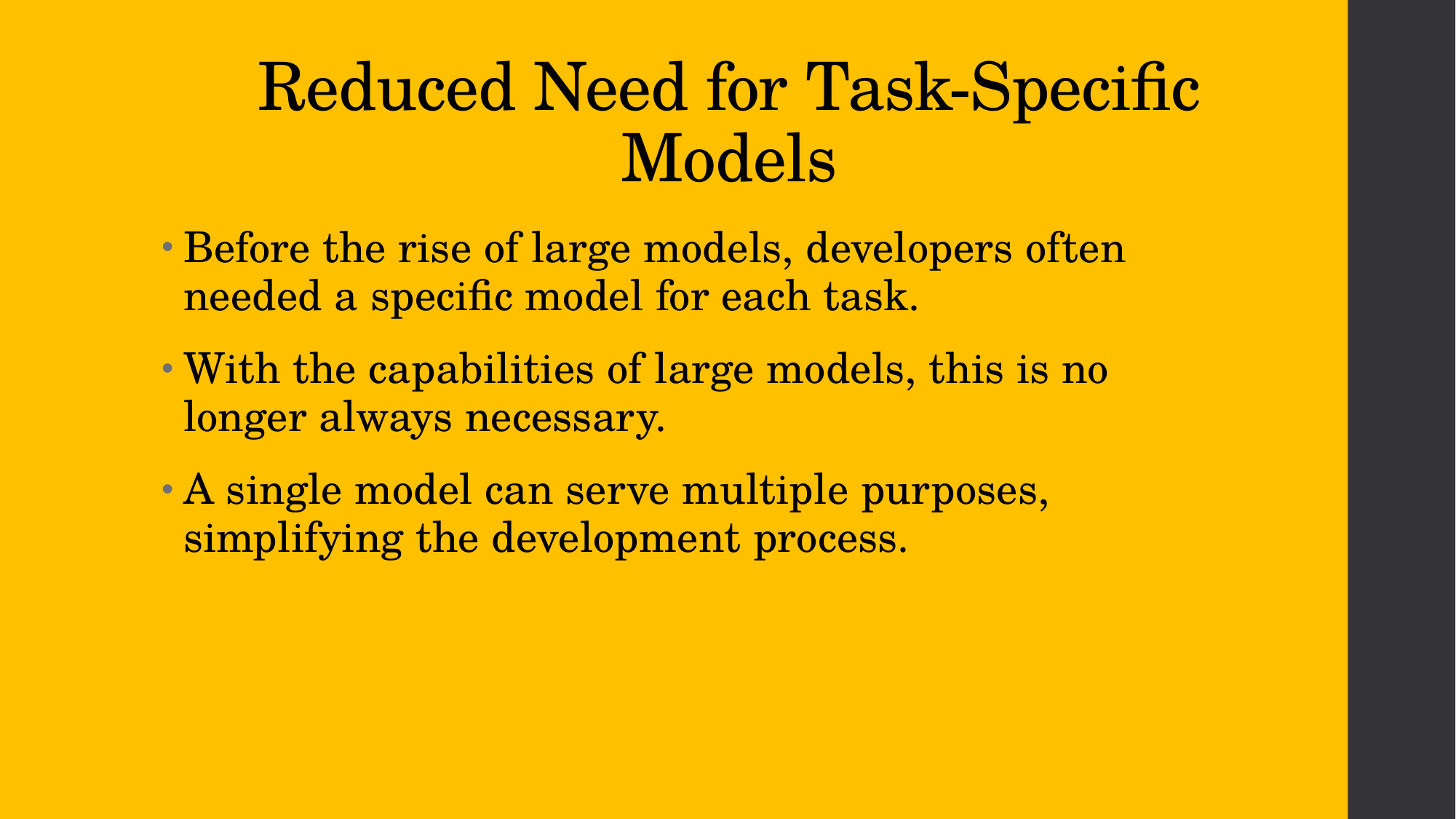

# Reduced Need for Task-Specific Models
Before the rise of large models, developers often needed a specific model for each task.
With the capabilities of large models, this is no longer always necessary.
A single model can serve multiple purposes, simplifying the development process.